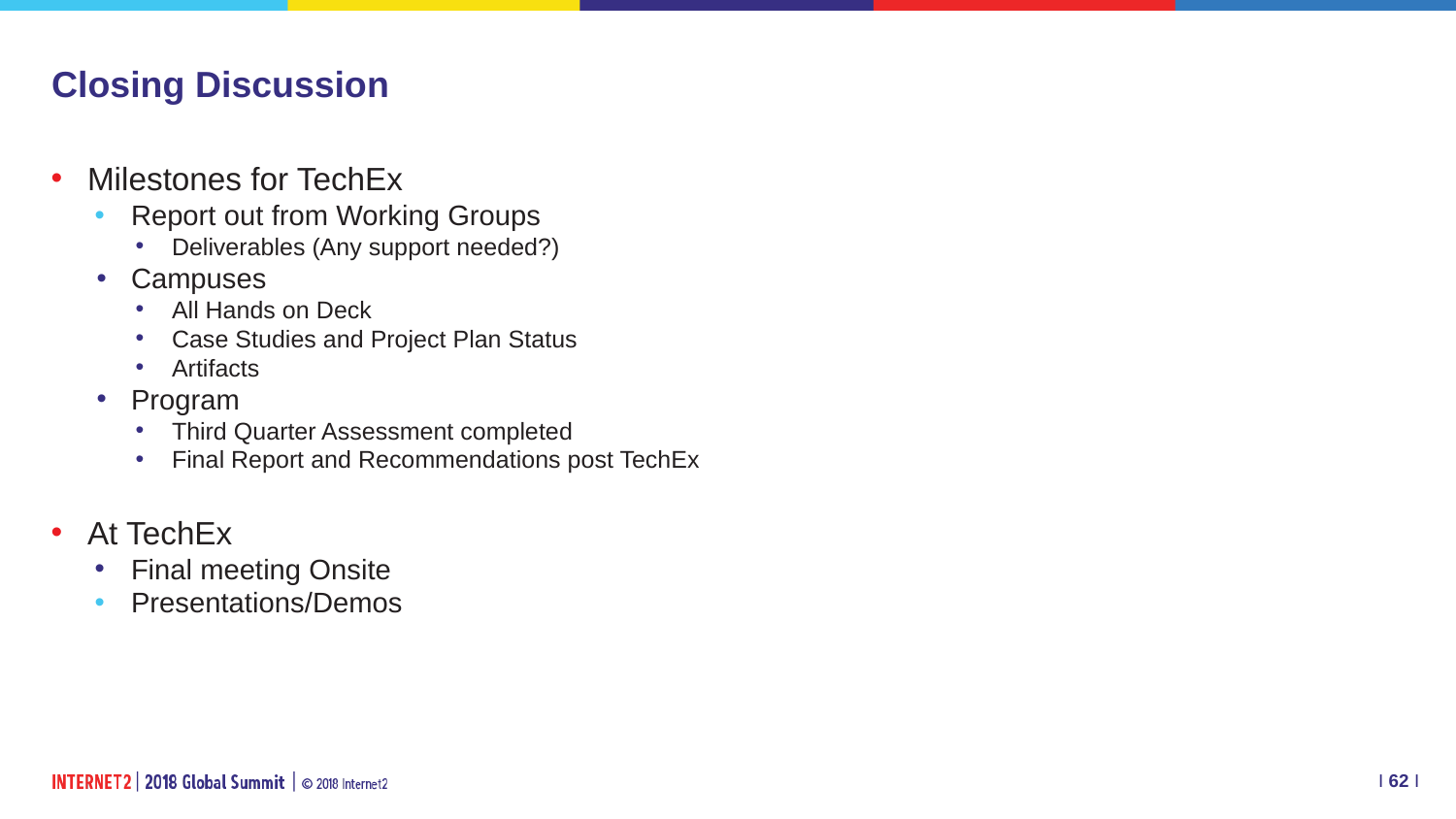

# Closing Discussion
Milestones for TechEx
Report out from Working Groups
Deliverables (Any support needed?)
Campuses
All Hands on Deck
Case Studies and Project Plan Status
Artifacts
Program
Third Quarter Assessment completed
Final Report and Recommendations post TechEx

At TechEx
Final meeting Onsite
Presentations/Demos